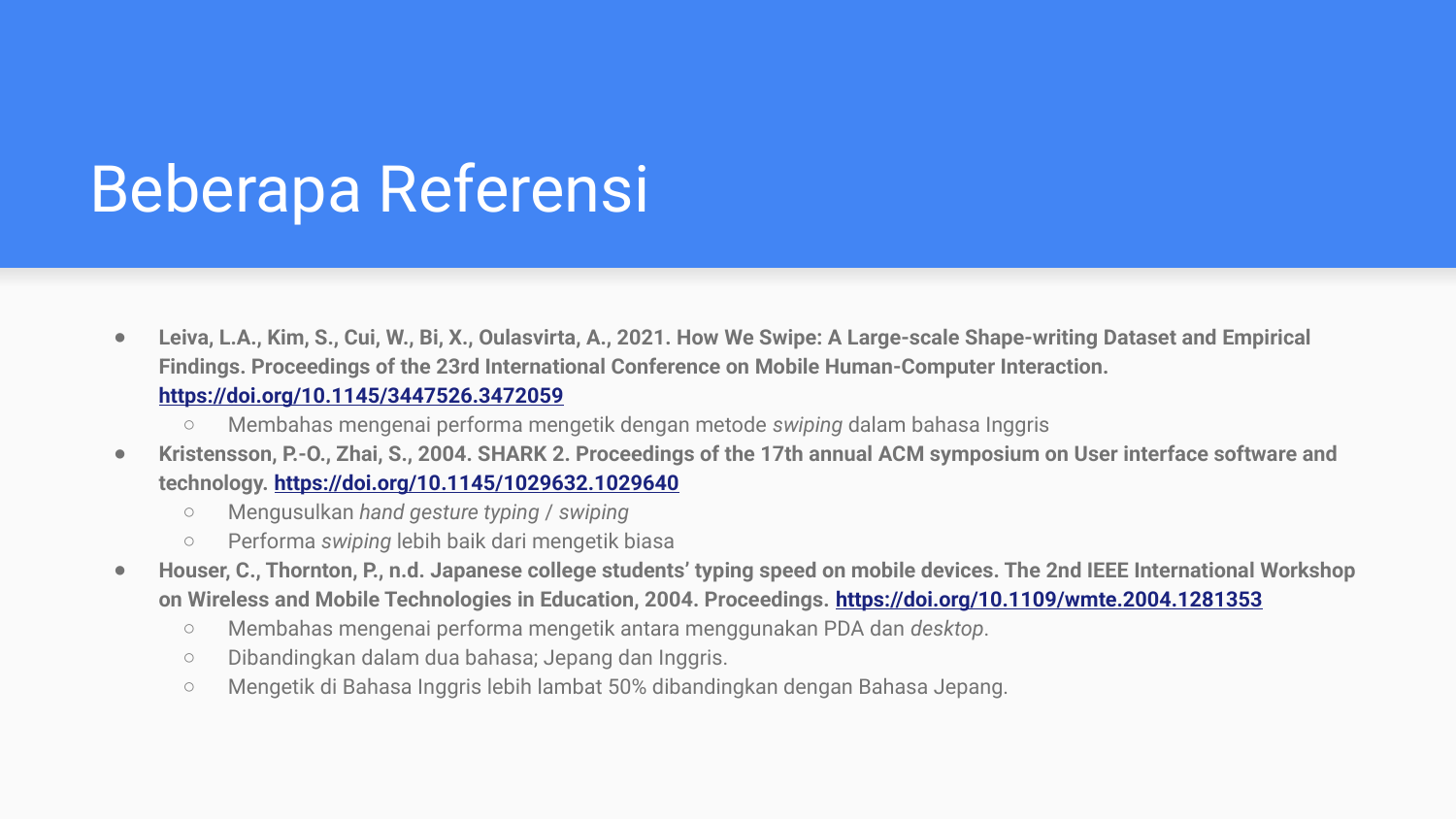

# Beberapa Referensi
Leiva, L.A., Kim, S., Cui, W., Bi, X., Oulasvirta, A., 2021. How We Swipe: A Large-scale Shape-writing Dataset and Empirical Findings. Proceedings of the 23rd International Conference on Mobile Human-Computer Interaction. https://doi.org/10.1145/3447526.3472059
Membahas mengenai performa mengetik dengan metode swiping dalam bahasa Inggris
Kristensson, P.-O., Zhai, S., 2004. SHARK 2. Proceedings of the 17th annual ACM symposium on User interface software and technology. https://doi.org/10.1145/1029632.1029640
Mengusulkan hand gesture typing / swiping
Performa swiping lebih baik dari mengetik biasa
Houser, C., Thornton, P., n.d. Japanese college students’ typing speed on mobile devices. The 2nd IEEE International Workshop on Wireless and Mobile Technologies in Education, 2004. Proceedings. https://doi.org/10.1109/wmte.2004.1281353
Membahas mengenai performa mengetik antara menggunakan PDA dan desktop.
Dibandingkan dalam dua bahasa; Jepang dan Inggris.
Mengetik di Bahasa Inggris lebih lambat 50% dibandingkan dengan Bahasa Jepang.